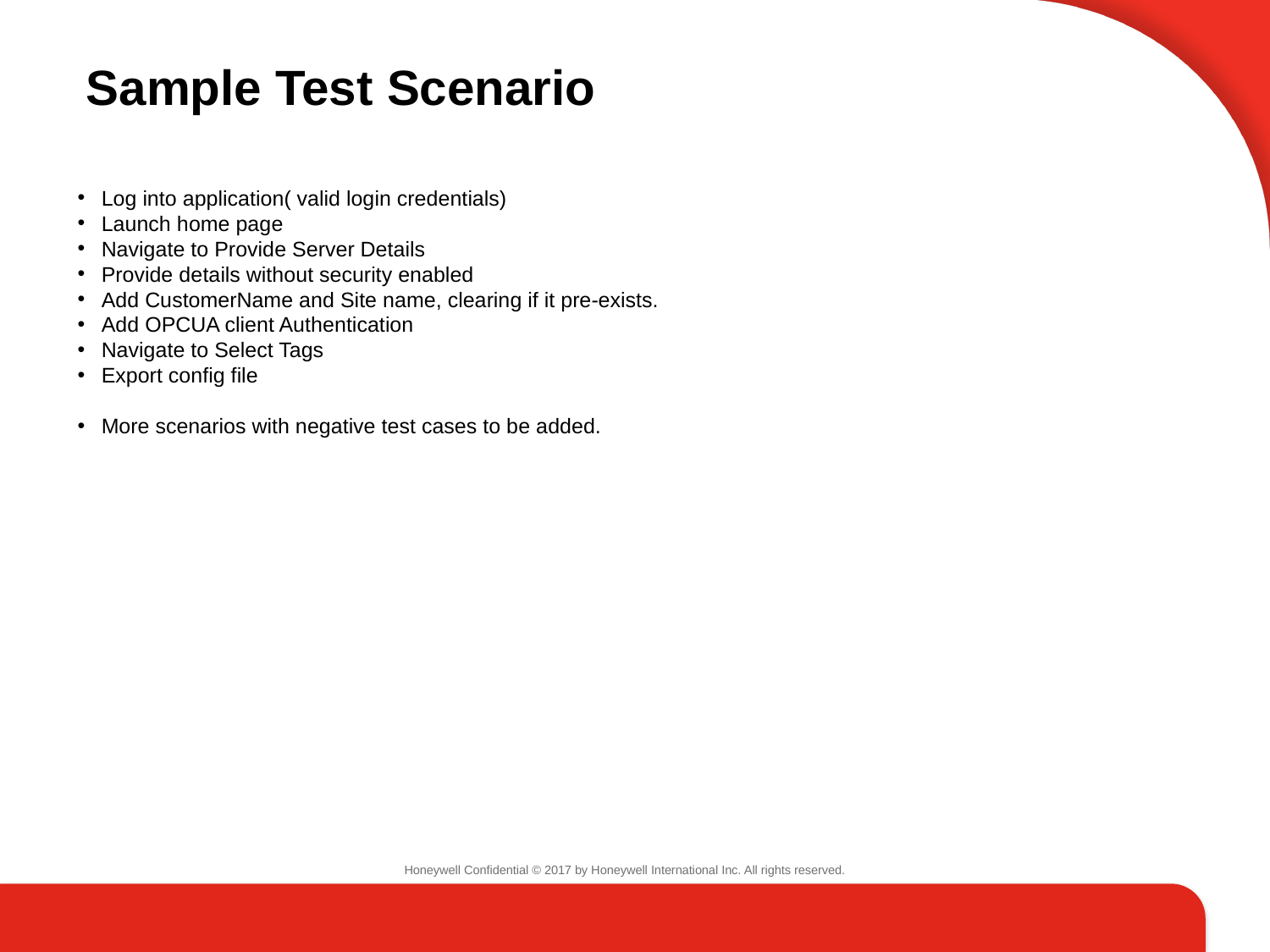

# Sample Test Scenario
Log into application( valid login credentials)
Launch home page
Navigate to Provide Server Details
Provide details without security enabled
Add CustomerName and Site name, clearing if it pre-exists.
Add OPCUA client Authentication
Navigate to Select Tags
Export config file

More scenarios with negative test cases to be added.